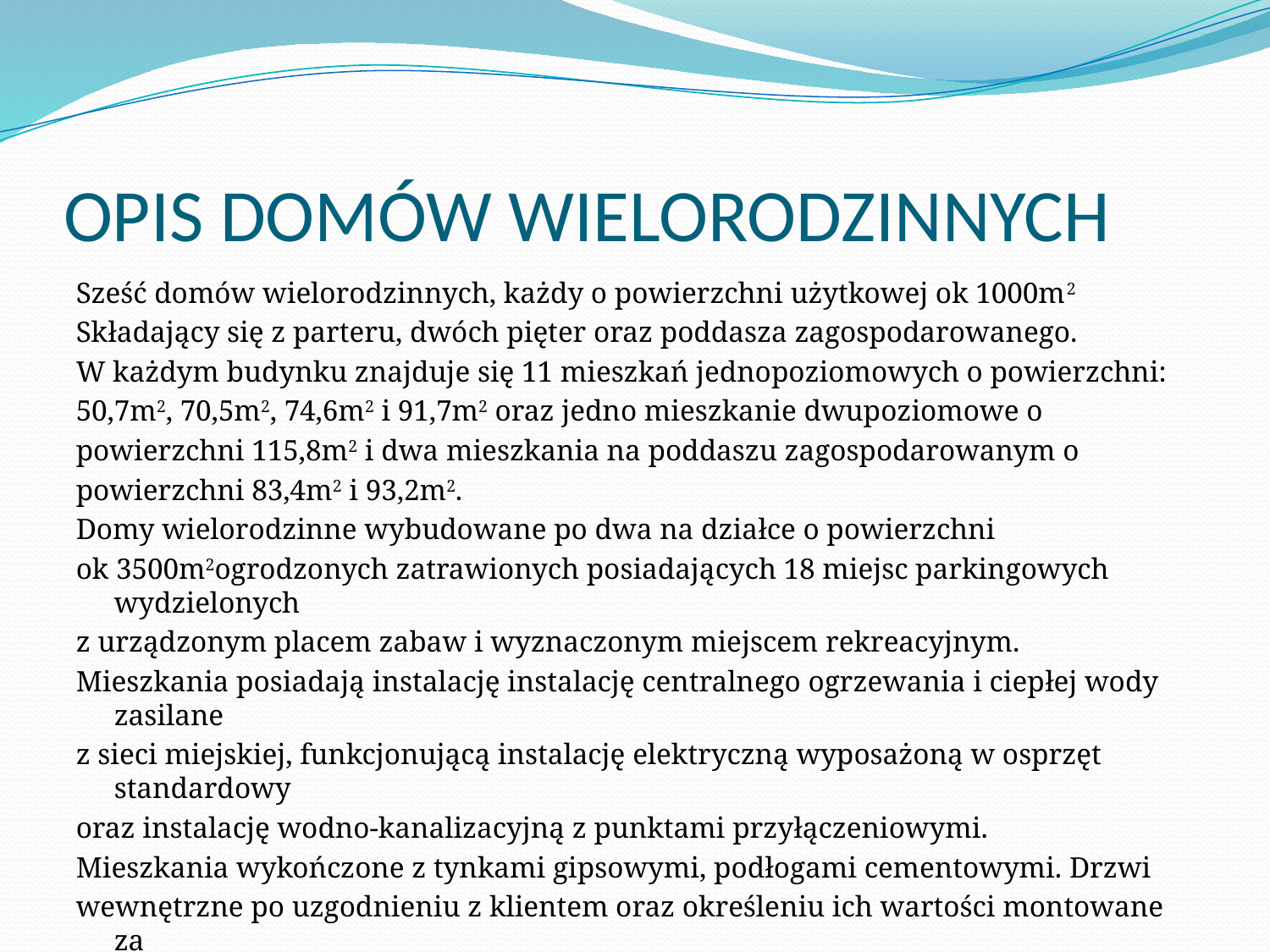

# OPIS DOMÓW WIELORODZINNYCH
Sześć domów wielorodzinnych, każdy o powierzchni użytkowej ok 1000m2
Składający się z parteru, dwóch pięter oraz poddasza zagospodarowanego.
W każdym budynku znajduje się 11 mieszkań jednopoziomowych o powierzchni:
50,7m2, 70,5m2, 74,6m2 i 91,7m2 oraz jedno mieszkanie dwupoziomowe o
powierzchni 115,8m2 i dwa mieszkania na poddaszu zagospodarowanym o
powierzchni 83,4m2 i 93,2m2.
Domy wielorodzinne wybudowane po dwa na działce o powierzchni
ok 3500m2ogrodzonych zatrawionych posiadających 18 miejsc parkingowych wydzielonych
z urządzonym placem zabaw i wyznaczonym miejscem rekreacyjnym.
Mieszkania posiadają instalację instalację centralnego ogrzewania i ciepłej wody zasilane
z sieci miejskiej, funkcjonującą instalację elektryczną wyposażoną w osprzęt standardowy
oraz instalację wodno-kanalizacyjną z punktami przyłączeniowymi.
Mieszkania wykończone z tynkami gipsowymi, podłogami cementowymi. Drzwi
wewnętrzne po uzgodnieniu z klientem oraz określeniu ich wartości montowane za
dodatkową dopłatą. Każde mieszkanie posiada przynależną do niego piwnicę w budynku.